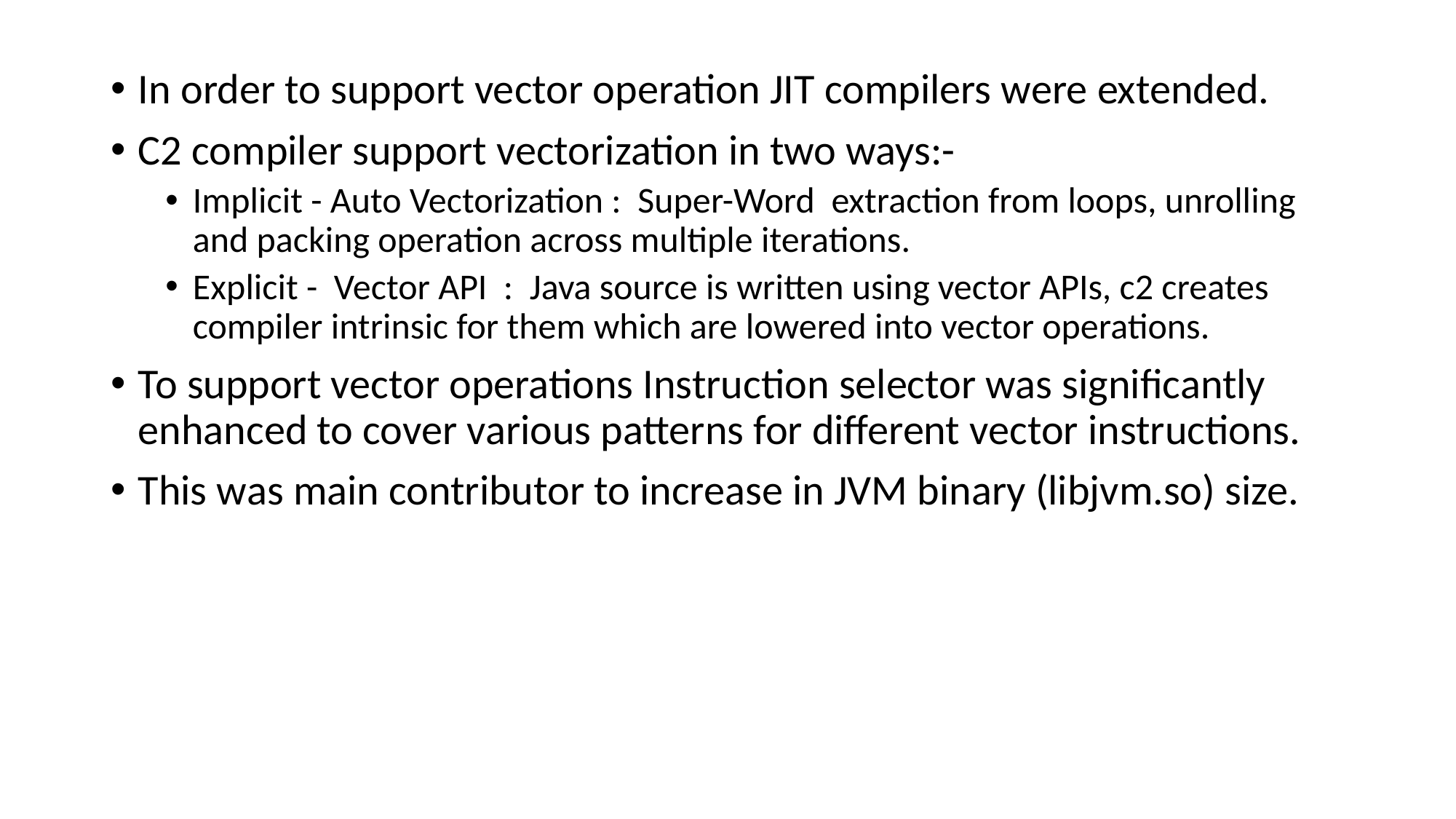

In order to support vector operation JIT compilers were extended.
C2 compiler support vectorization in two ways:-
Implicit - Auto Vectorization :  Super-Word  extraction from loops, unrolling and packing operation across multiple iterations.
Explicit -  Vector API  :  Java source is written using vector APIs, c2 creates compiler intrinsic for them which are lowered into vector operations.
To support vector operations Instruction selector was significantly enhanced to cover various patterns for different vector instructions.
This was main contributor to increase in JVM binary (libjvm.so) size.